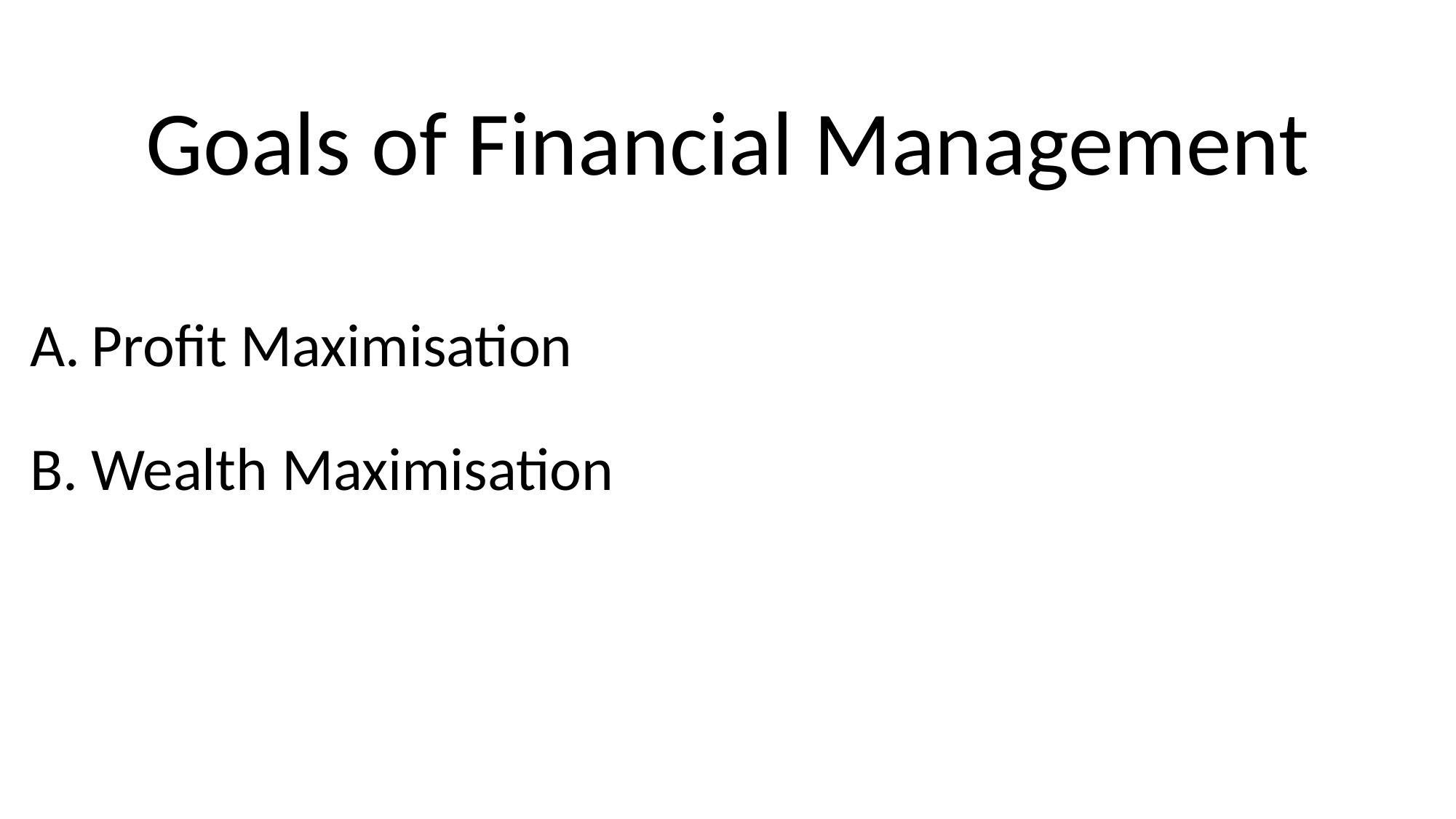

# Goals of Financial Management
Profit Maximisation
Wealth Maximisation